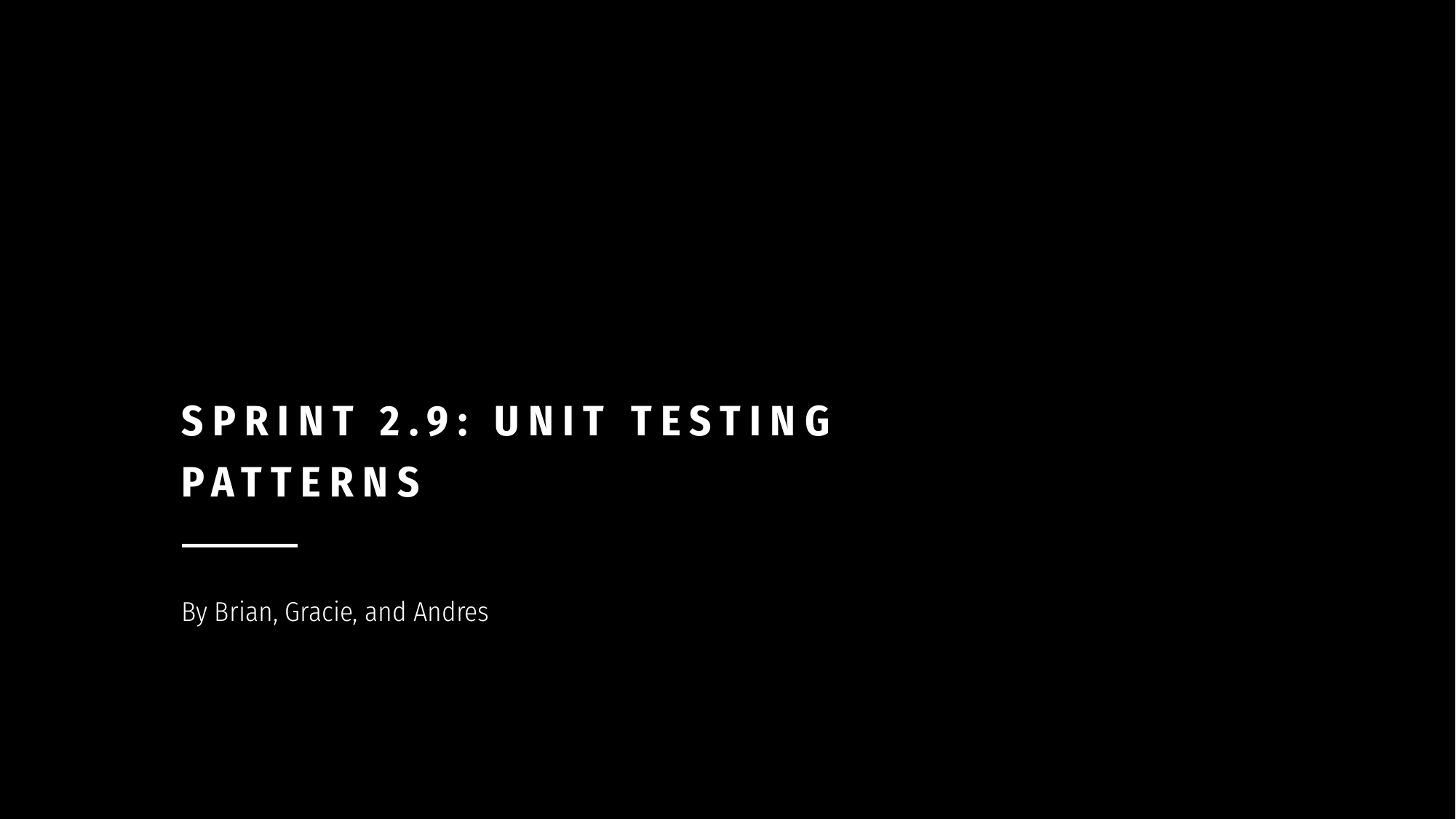

# Sprint 2.9: Unit testing patterns
By Brian, Gracie, and Andres